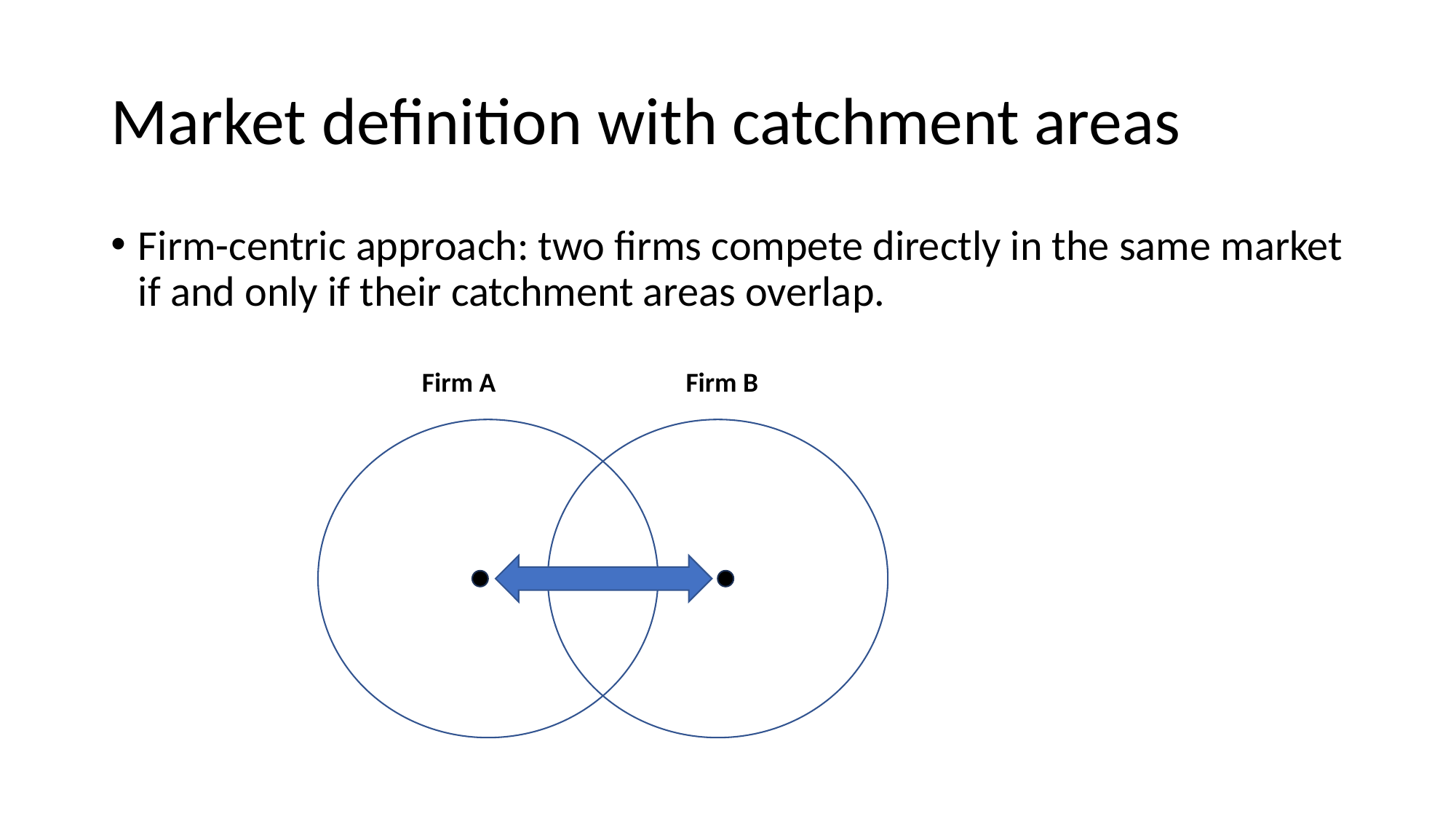

# Market definition with catchment areas
Firm-centric approach: two firms compete directly in the same market if and only if their catchment areas overlap.
Firm A
Firm B